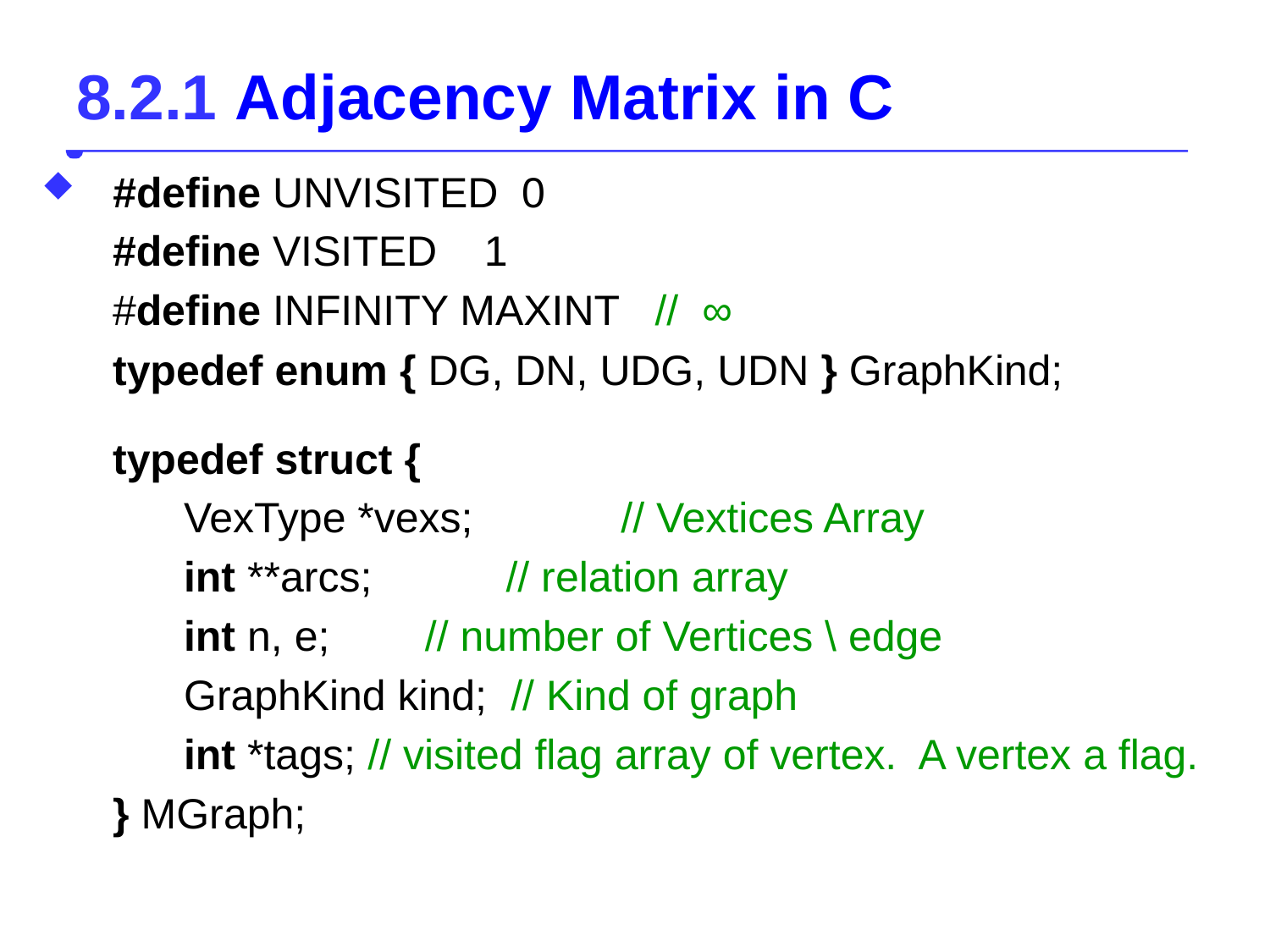

# 8.2.1 Adjacency Matrix in C
  #define UNVISITED  0
      #define VISITED    1
      #define INFINITY MAXINT   //  ∞
      typedef enum { DG, DN, UDG, UDN } GraphKind;

      typedef struct {
            VexType *vexs;	  // Vextices Array
            int **arcs;	   // relation array
            int n, e;        // number of Vertices \ edge
            GraphKind kind;  // Kind of graph
            int *tags; // visited flag array of vertex.  A vertex a flag.
      } MGraph;